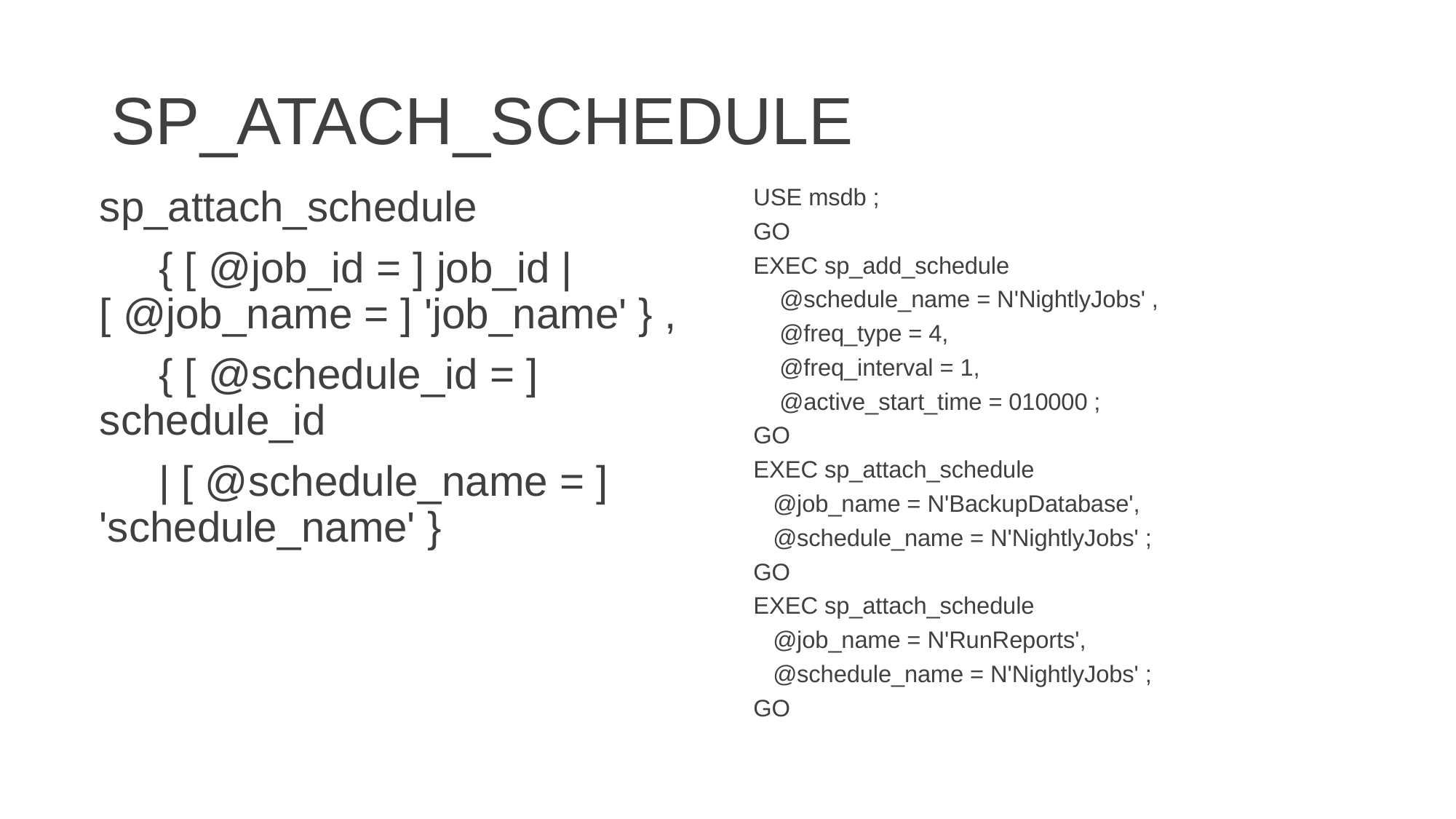

# SP_ATACH_SCHEDULE

sp_attach_schedule
     { [ @job_id = ] job_id | [ @job_name = ] 'job_name' } ,
     { [ @schedule_id = ] schedule_id
     | [ @schedule_name = ] 'schedule_name' }
USE msdb ;
GO
EXEC sp_add_schedule
    @schedule_name = N'NightlyJobs' ,
    @freq_type = 4,
    @freq_interval = 1,
    @active_start_time = 010000 ;
GO
EXEC sp_attach_schedule
   @job_name = N'BackupDatabase',
   @schedule_name = N'NightlyJobs' ;
GO
EXEC sp_attach_schedule
   @job_name = N'RunReports',
   @schedule_name = N'NightlyJobs' ;
GO